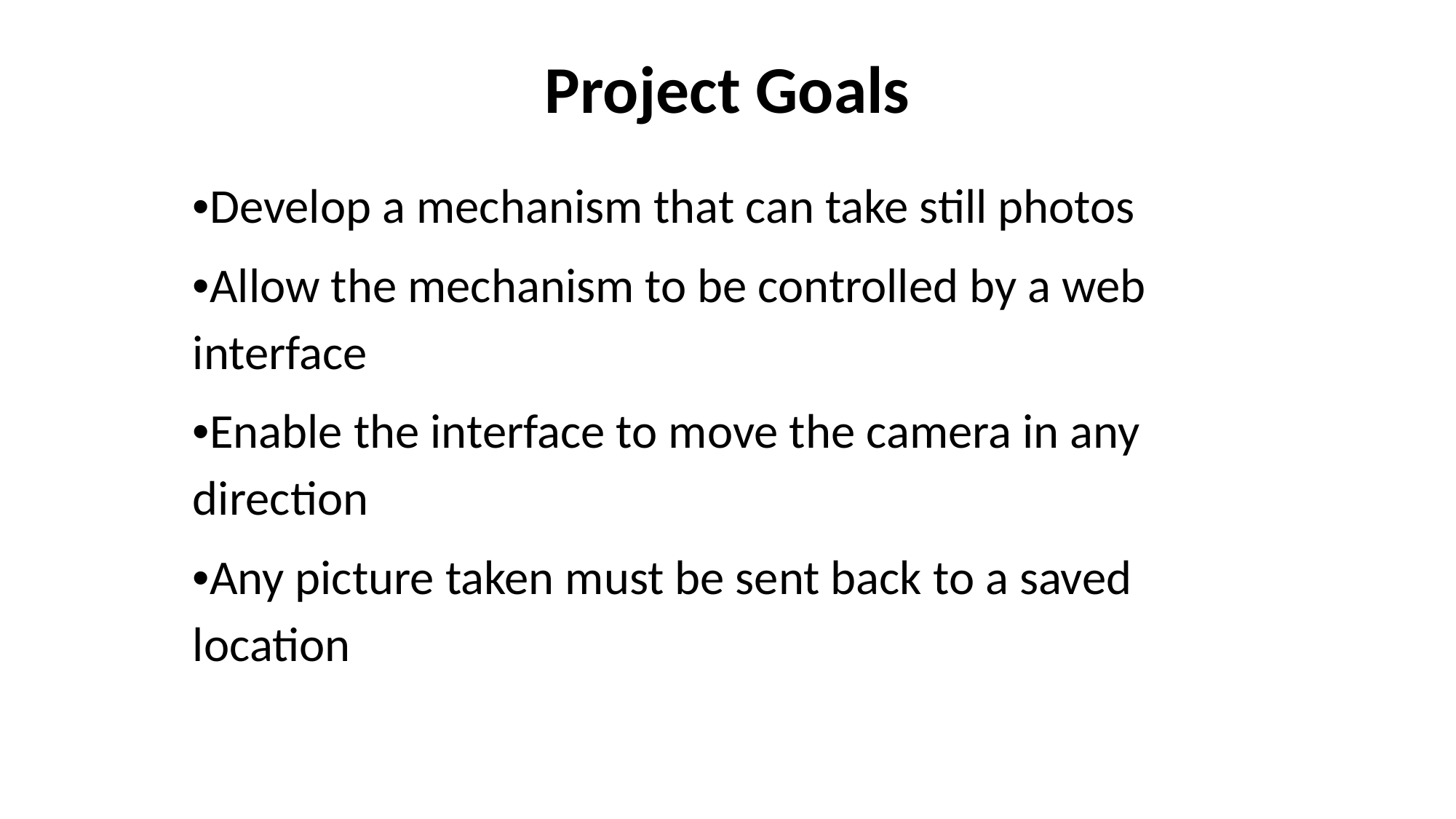

# Project Goals
•Develop a mechanism that can take still photos
•Allow the mechanism to be controlled by a web interface
•Enable the interface to move the camera in any direction
•Any picture taken must be sent back to a saved location